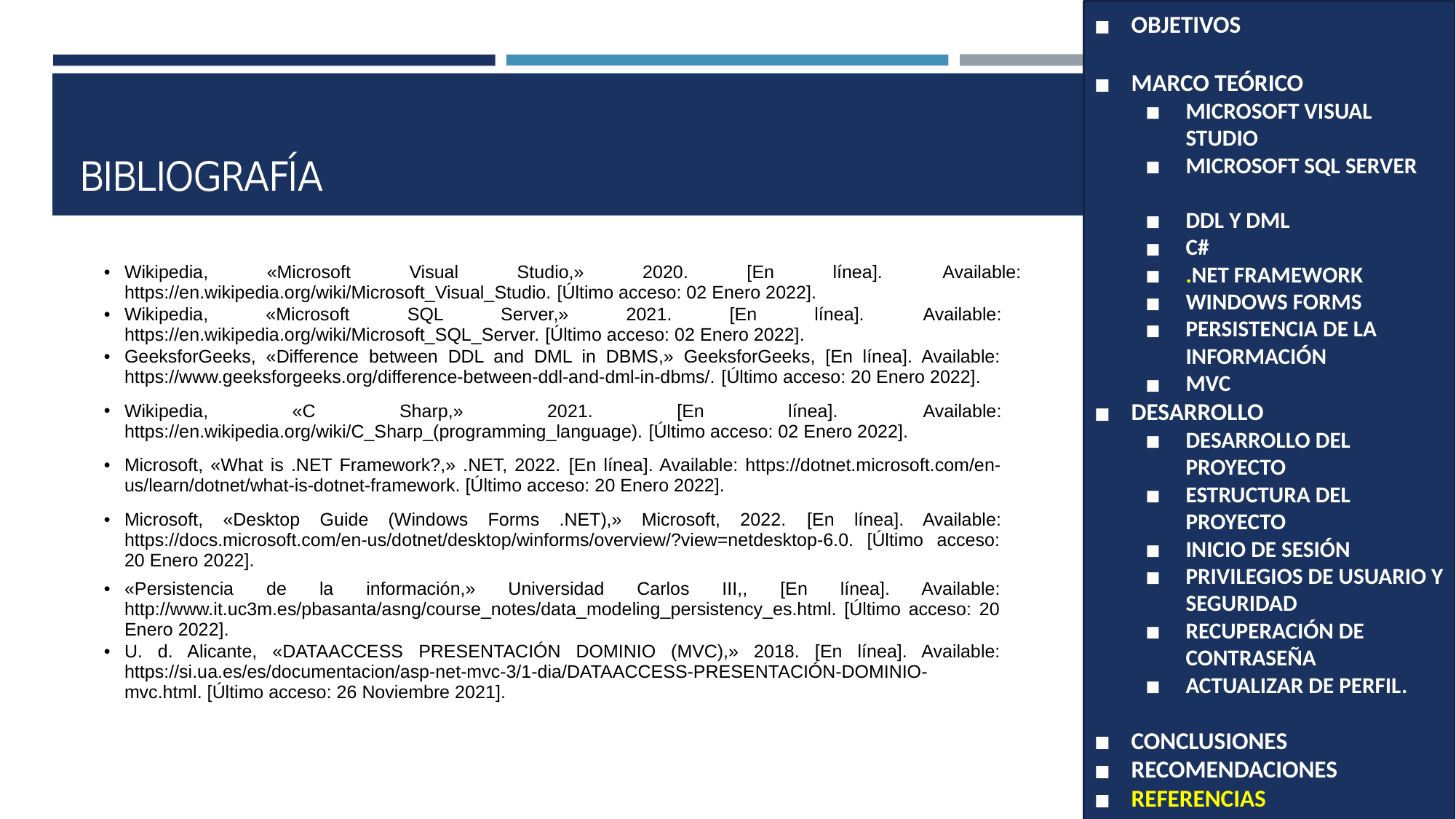

OBJETIVOS
MARCO TEÓRICO
MICROSOFT VISUAL STUDIO
MICROSOFT SQL SERVER
DDL Y DML
C#
.NET FRAMEWORK
WINDOWS FORMS
PERSISTENCIA DE LA INFORMACIÓN
MVC
DESARROLLO
DESARROLLO DEL PROYECTO
ESTRUCTURA DEL PROYECTO
INICIO DE SESIÓN
PRIVILEGIOS DE USUARIO Y SEGURIDAD
RECUPERACIÓN DE CONTRASEÑA
ACTUALIZAR DE PERFIL.
CONCLUSIONES
RECOMENDACIONES
REFERENCIAS
# BIBLIOGRAFÍA
| Wikipedia, «Microsoft Visual Studio,» 2020. [En línea]. Available: https://en.wikipedia.org/wiki/Microsoft\_Visual\_Studio. [Último acceso: 02 Enero 2022]. |  |
| --- | --- |
| Wikipedia, «Microsoft SQL Server,» 2021. [En línea]. Available: https://en.wikipedia.org/wiki/Microsoft\_SQL\_Server. [Último acceso: 02 Enero 2022]. |  |
| GeeksforGeeks, «Difference between DDL and DML in DBMS,» GeeksforGeeks, [En línea]. Available: https://www.geeksforgeeks.org/difference-between-ddl-and-dml-in-dbms/. [Último acceso: 20 Enero 2022]. |  |
| Wikipedia, «C Sharp,» 2021. [En línea]. Available: https://en.wikipedia.org/wiki/C\_Sharp\_(programming\_language). [Último acceso: 02 Enero 2022]. |  |
| Microsoft, «What is .NET Framework?,» .NET, 2022. [En línea]. Available: https://dotnet.microsoft.com/en-us/learn/dotnet/what-is-dotnet-framework. [Último acceso: 20 Enero 2022]. |  |
| Microsoft, «Desktop Guide (Windows Forms .NET),» Microsoft, 2022. [En línea]. Available: https://docs.microsoft.com/en-us/dotnet/desktop/winforms/overview/?view=netdesktop-6.0. [Último acceso: 20 Enero 2022]. |  |
| «Persistencia de la información,» Universidad Carlos III,, [En línea]. Available: http://www.it.uc3m.es/pbasanta/asng/course\_notes/data\_modeling\_persistency\_es.html. [Último acceso: 20 Enero 2022]. |  |
| U. d. Alicante, «DATAACCESS PRESENTACIÓN DOMINIO (MVC),» 2018. [En línea]. Available: https://si.ua.es/es/documentacion/asp-net-mvc-3/1-dia/DATAACCESS-PRESENTACIÓN-DOMINIO-mvc.html. [Último acceso: 26 Noviembre 2021]. |  |